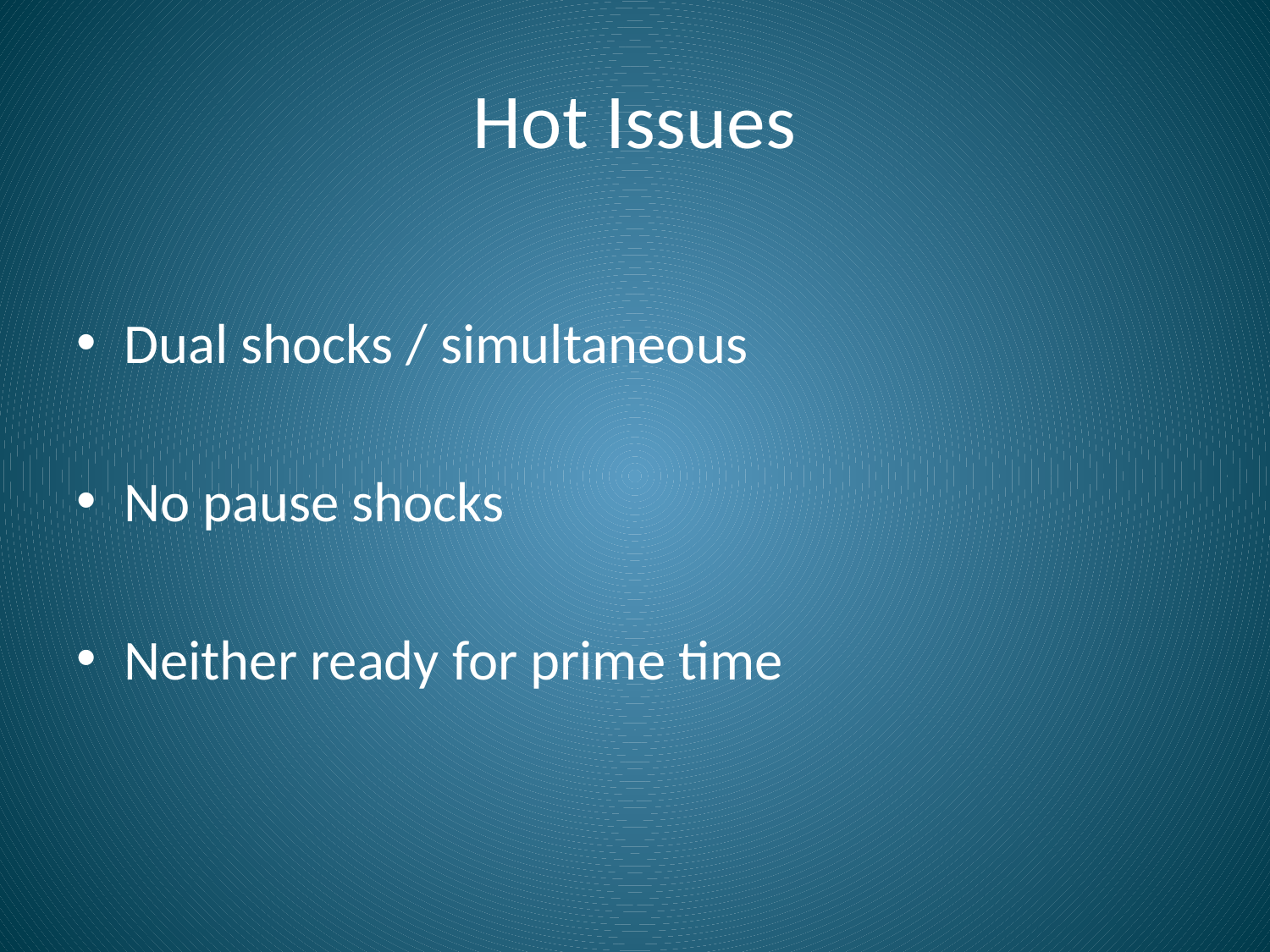

# Hot Issues

Dual shocks / simultaneous

No pause shocks

Neither ready for prime time